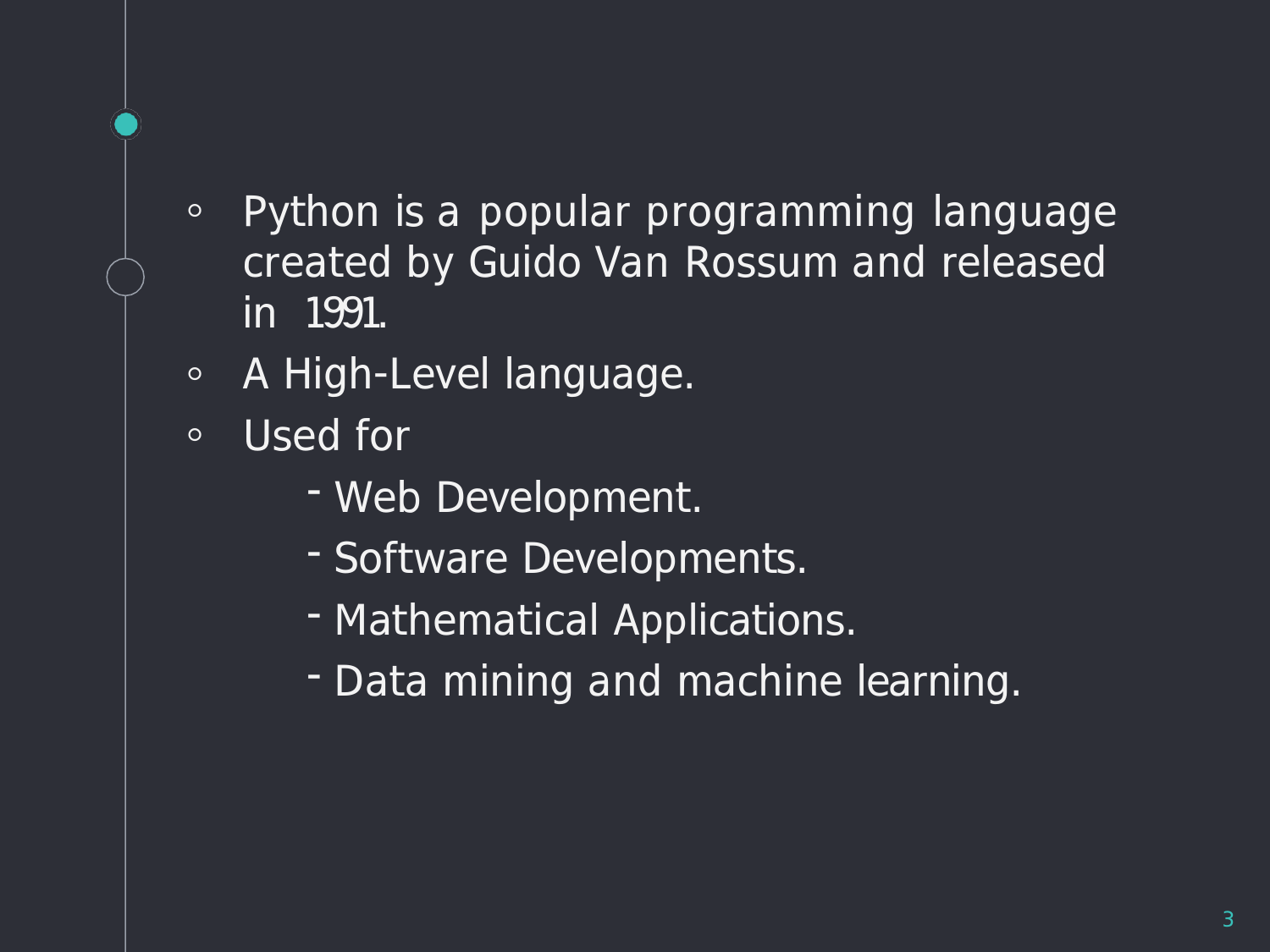

Python is a popular programming language  created by Guido Van Rossum and released in  1991.
A High-Level language.
Used for
Web Development.
Software Developments.
Mathematical Applications.
Data mining and machine learning.
3